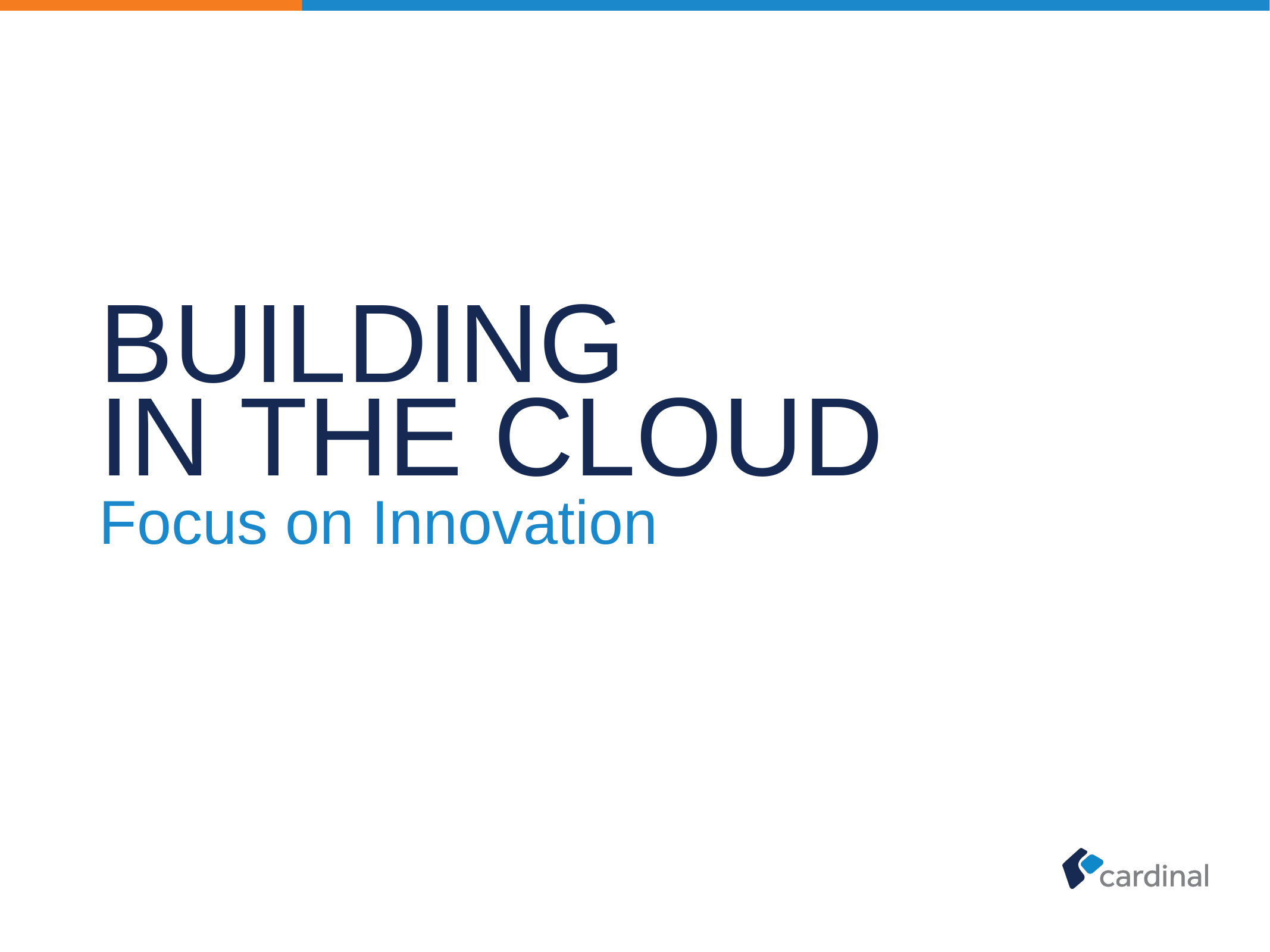

# Building in the Cloud
Focus on Innovation